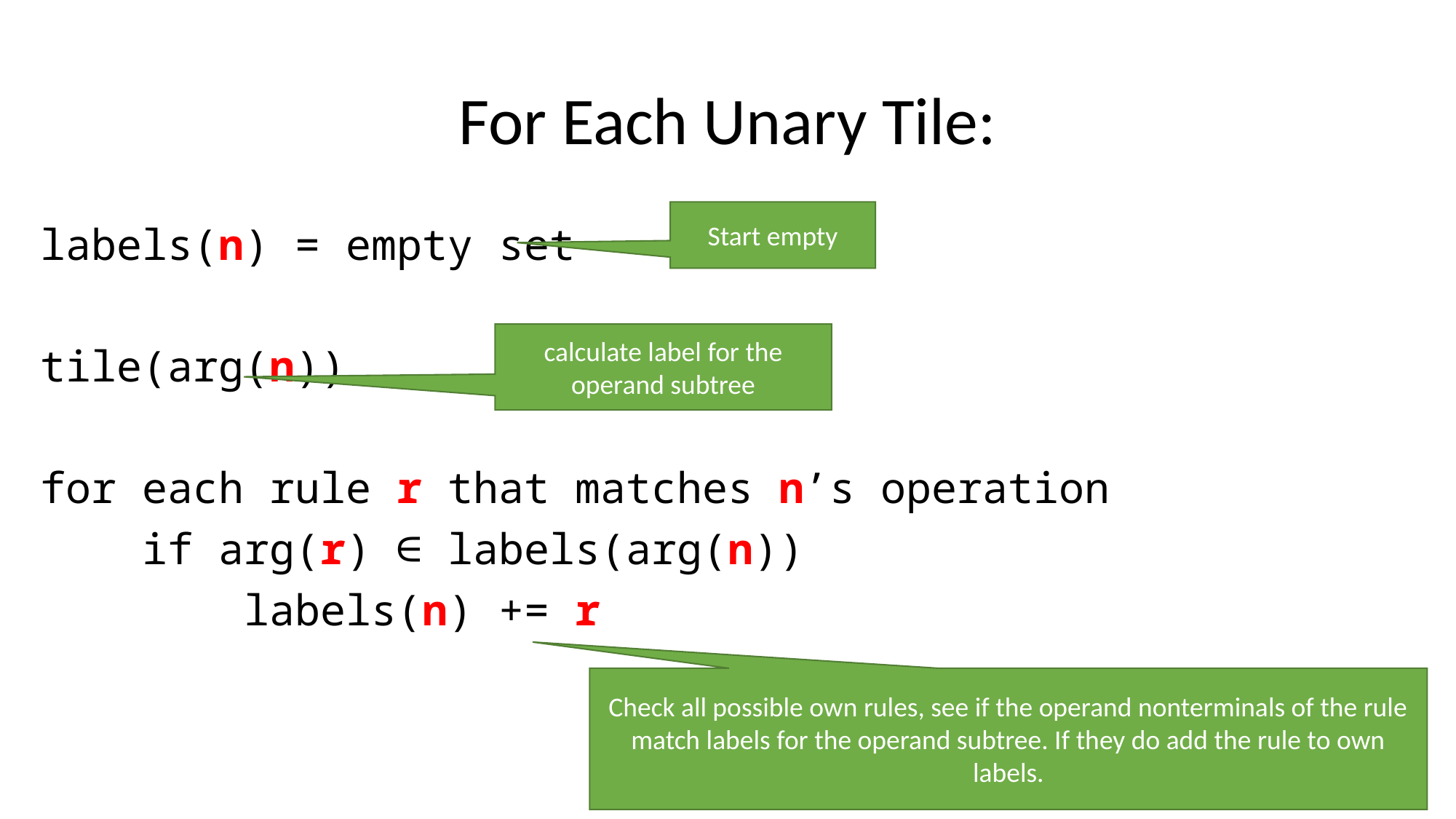

# For Each Unary Tile:
Start empty
labels(n) = empty set

tile(arg(n))

for each rule r that matches n’s operation
    if arg(r) ∈ labels(arg(n))
        labels(n) += r
calculate label for the operand subtree
Check all possible own rules, see if the operand nonterminals of the rule match labels for the operand subtree. If they do add the rule to own labels.